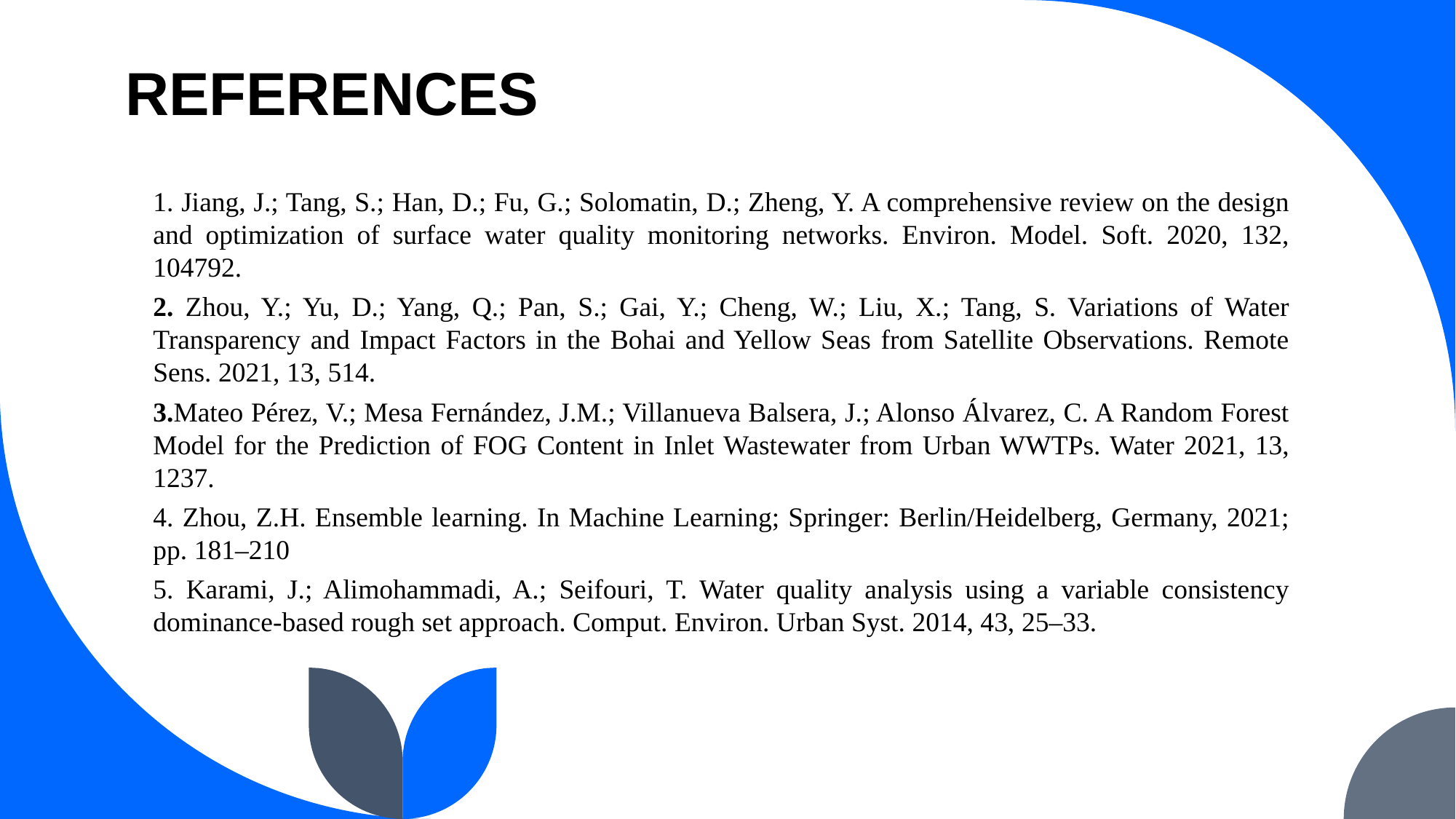

REFERENCES
1. Jiang, J.; Tang, S.; Han, D.; Fu, G.; Solomatin, D.; Zheng, Y. A comprehensive review on the design and optimization of surface water quality monitoring networks. Environ. Model. Soft. 2020, 132, 104792.
2. Zhou, Y.; Yu, D.; Yang, Q.; Pan, S.; Gai, Y.; Cheng, W.; Liu, X.; Tang, S. Variations of Water Transparency and Impact Factors in the Bohai and Yellow Seas from Satellite Observations. Remote Sens. 2021, 13, 514.
3.Mateo Pérez, V.; Mesa Fernández, J.M.; Villanueva Balsera, J.; Alonso Álvarez, C. A Random Forest Model for the Prediction of FOG Content in Inlet Wastewater from Urban WWTPs. Water 2021, 13, 1237.
4. Zhou, Z.H. Ensemble learning. In Machine Learning; Springer: Berlin/Heidelberg, Germany, 2021; pp. 181–210
5. Karami, J.; Alimohammadi, A.; Seifouri, T. Water quality analysis using a variable consistency dominance-based rough set approach. Comput. Environ. Urban Syst. 2014, 43, 25–33.